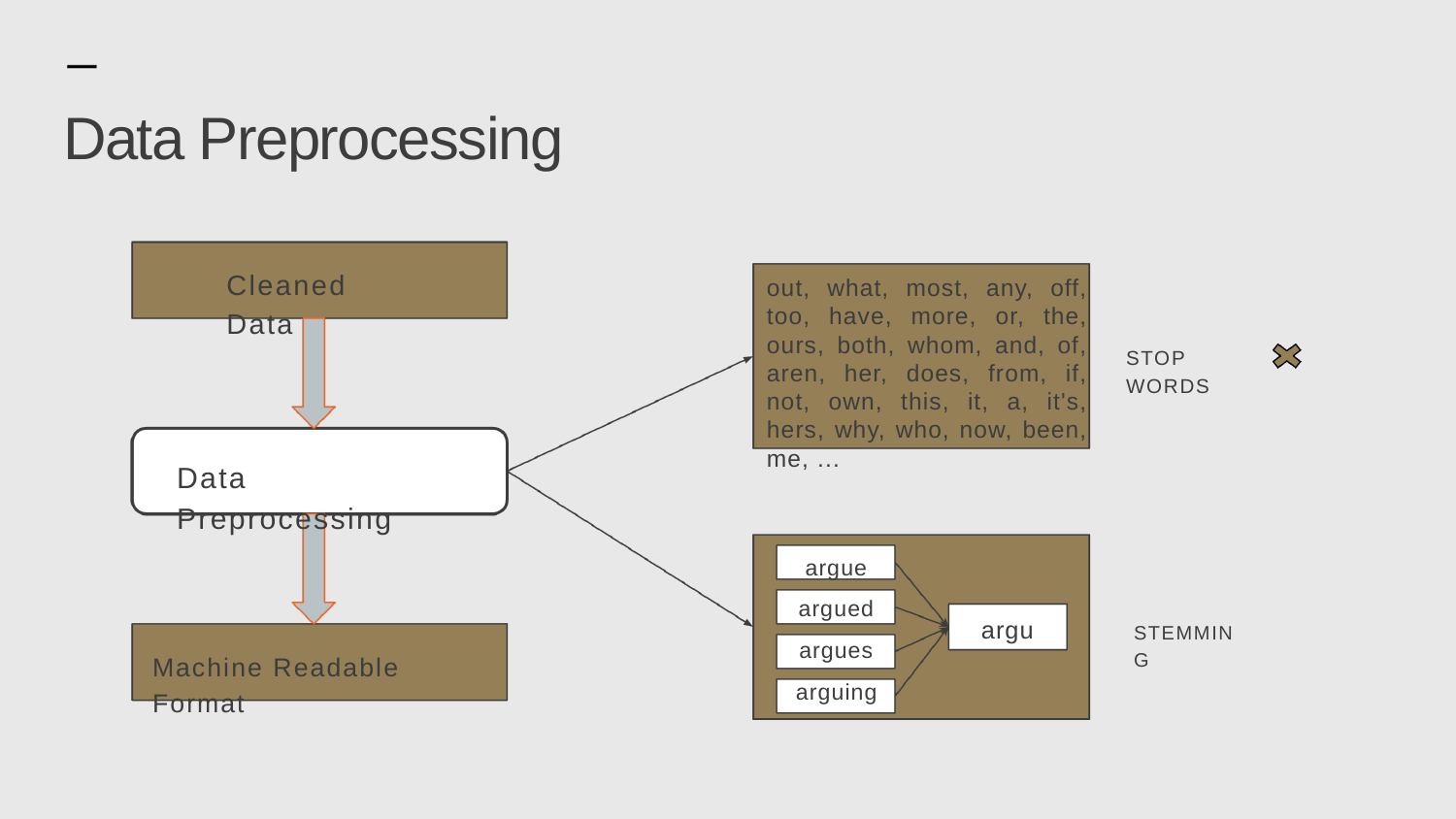

Data Preprocessing

Cleaned Data
out, what, most, any, off, too, have, more, or, the, ours, both, whom, and, of, aren, her, does, from, if, not, own, this, it, a, it's, hers, why, who, now, been, me, ...

STOP WORDS
Data Preprocessing
argue argued argues arguing

argu
STEMMING
Machine Readable Format